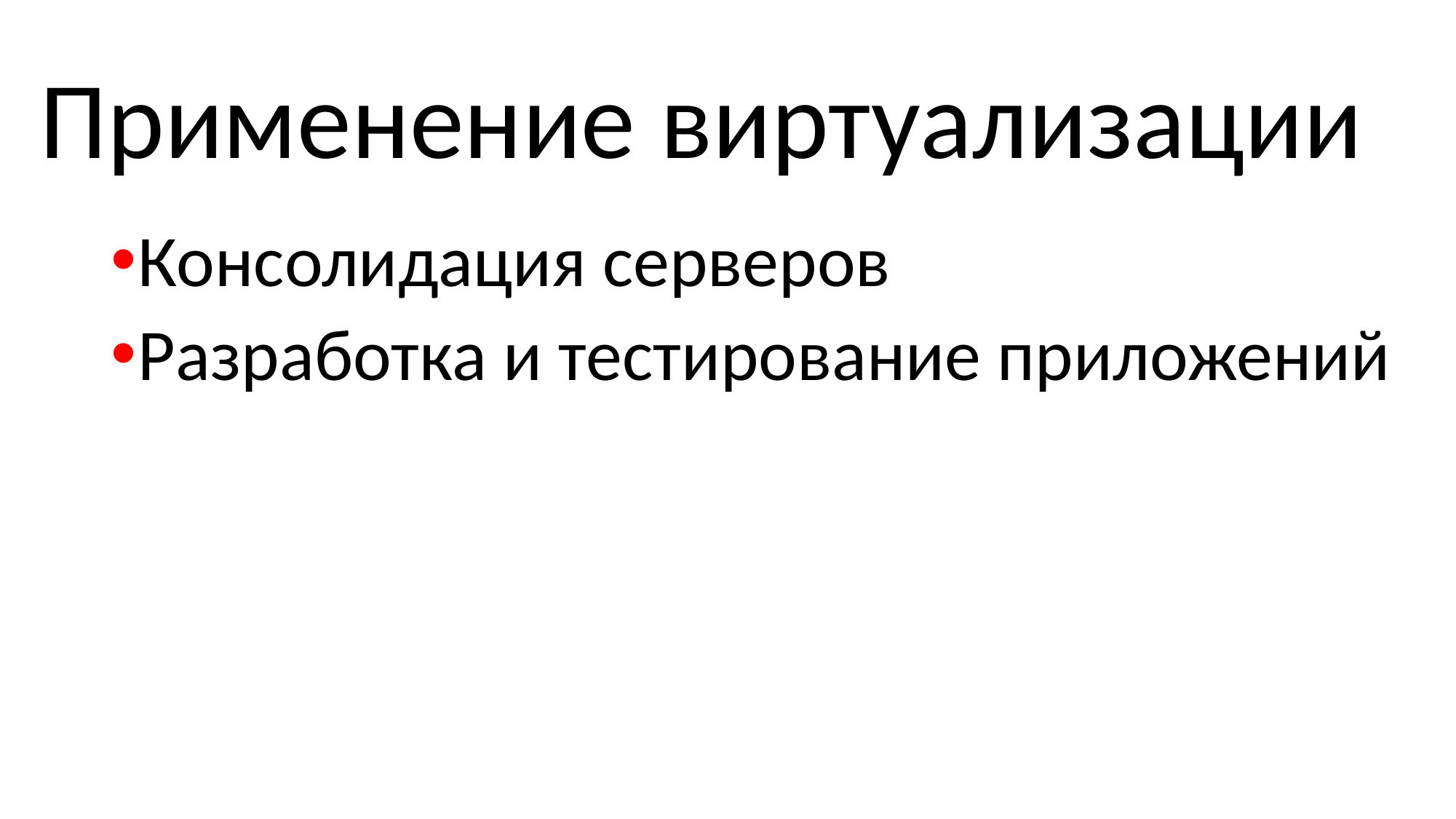

# Применение виртуализации
Консолидация серверов
Разработка и тестирование приложений